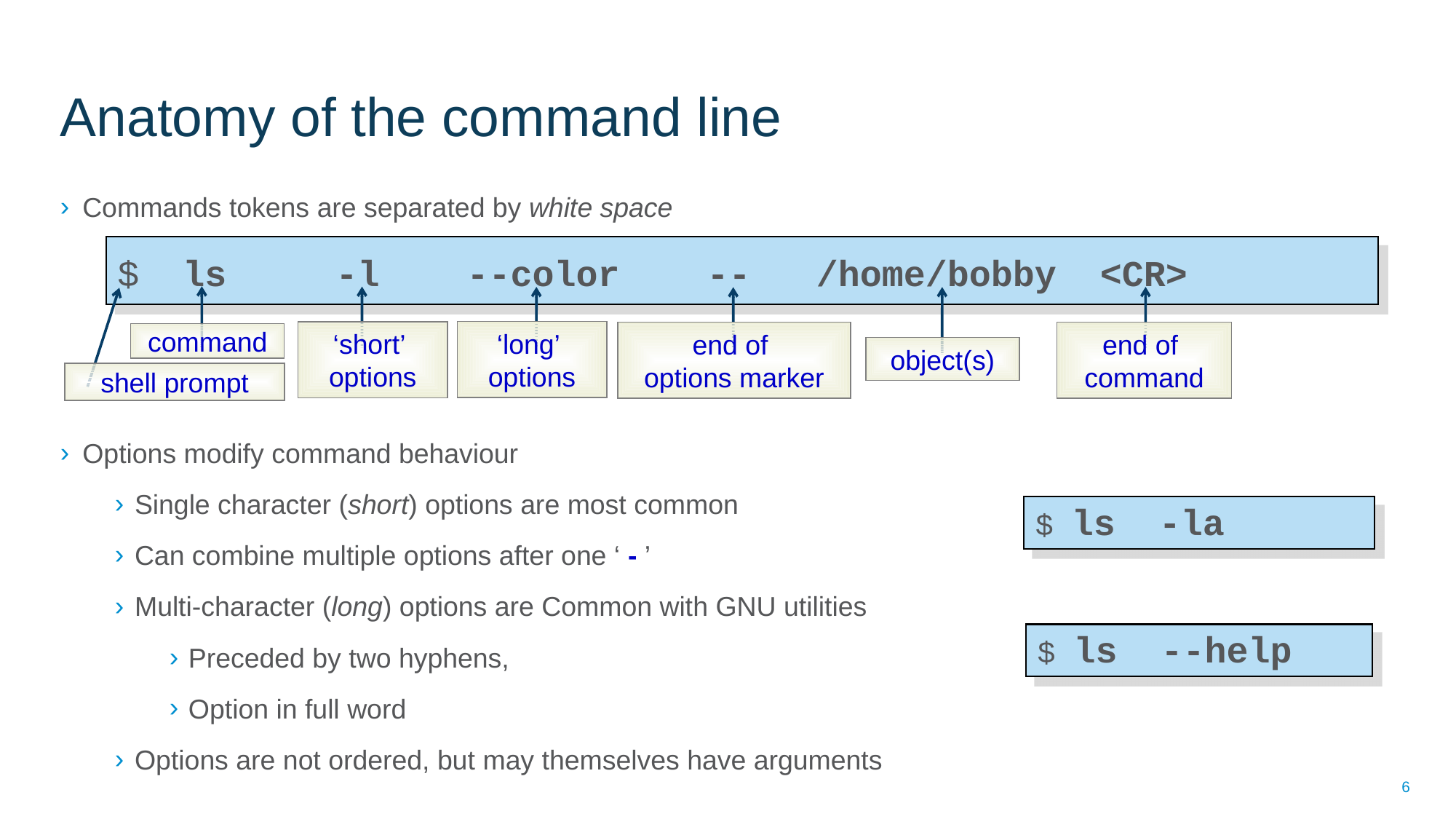

# Anatomy of the command line
Commands tokens are separated by white space

Options modify command behaviour
Single character (short) options are most common
Can combine multiple options after one ‘ - ’
Multi-character (long) options are Common with GNU utilities
Preceded by two hyphens,
Option in full word
Options are not ordered, but may themselves have arguments
$  ls     -l    --color    --   /home/bobby  <CR>

‘long’
options
‘short’
options
end of
command
end of
options marker
command
object(s)
shell prompt
$ ls  -la
$ ls  --help